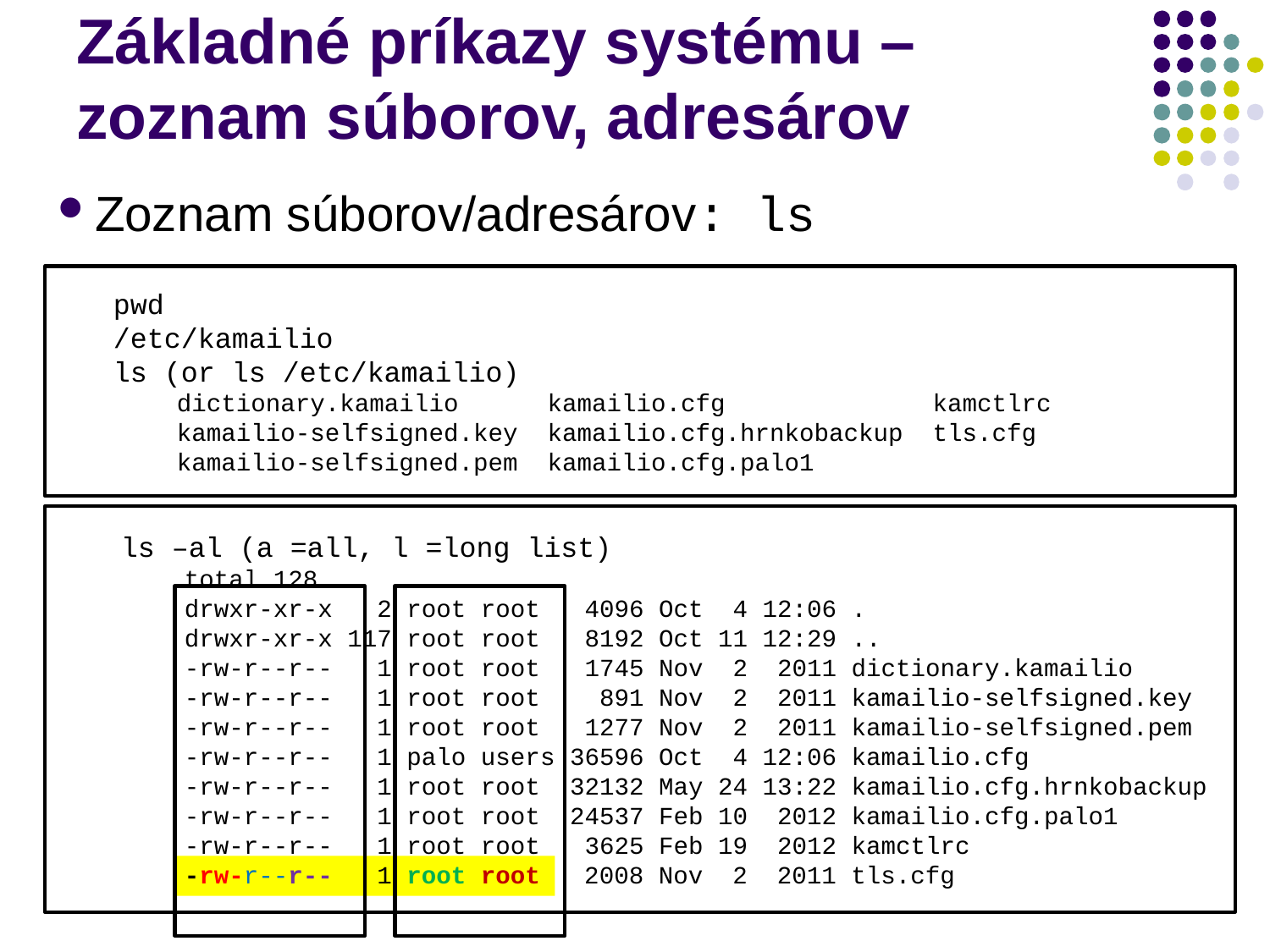

# Základné príkazy systému – zoznam súborov, adresárov
Zoznam súborov/adresárov: ls

pwd
/etc/kamailio
ls (or ls /etc/kamailio)
dictionary.kamailio      kamailio.cfg              kamctlrc
kamailio-selfsigned.key  kamailio.cfg.hrnkobackup  tls.cfg
kamailio-selfsigned.pem  kamailio.cfg.palo1
ls –al (a =all, l =long list)
total 128
drwxr-xr-x   2 root root   4096 Oct  4 12:06 .
drwxr-xr-x 117 root root   8192 Oct 11 12:29 ..
-rw-r--r--   1 root root   1745 Nov  2  2011 dictionary.kamailio
-rw-r--r--   1 root root    891 Nov  2  2011 kamailio-selfsigned.key
-rw-r--r--   1 root root   1277 Nov  2  2011 kamailio-selfsigned.pem
-rw-r--r--   1 palo users 36596 Oct  4 12:06 kamailio.cfg
-rw-r--r--   1 root root  32132 May 24 13:22 kamailio.cfg.hrnkobackup
-rw-r--r--   1 root root  24537 Feb 10  2012 kamailio.cfg.palo1
-rw-r--r--   1 root root   3625 Feb 19  2012 kamctlrc
-rw-r--r--   1 root root   2008 Nov  2  2011 tls.cfg